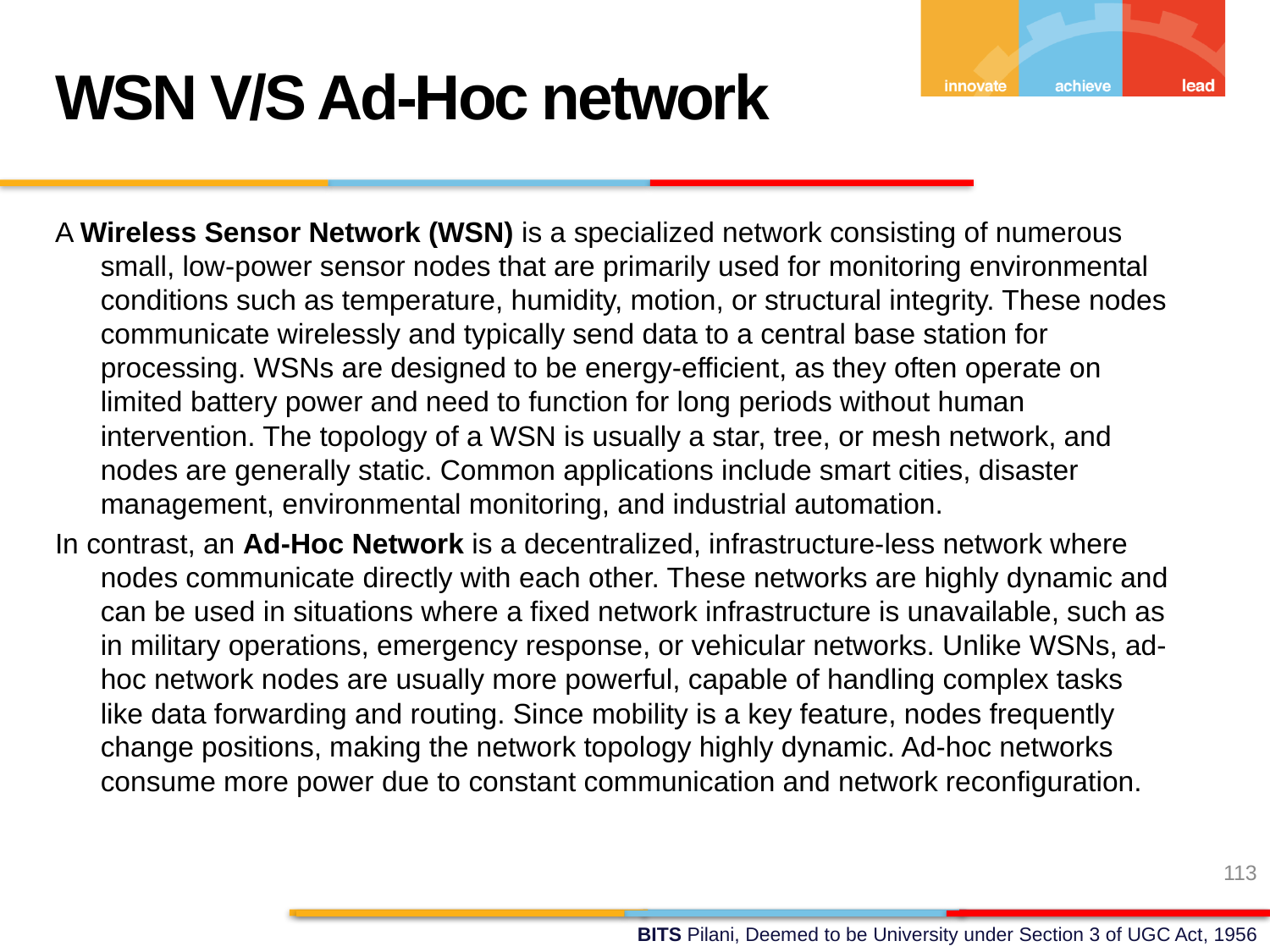

WSN V/S Ad-Hoc network
A Wireless Sensor Network (WSN) is a specialized network consisting of numerous small, low-power sensor nodes that are primarily used for monitoring environmental conditions such as temperature, humidity, motion, or structural integrity. These nodes communicate wirelessly and typically send data to a central base station for processing. WSNs are designed to be energy-efficient, as they often operate on limited battery power and need to function for long periods without human intervention. The topology of a WSN is usually a star, tree, or mesh network, and nodes are generally static. Common applications include smart cities, disaster management, environmental monitoring, and industrial automation.
In contrast, an Ad-Hoc Network is a decentralized, infrastructure-less network where nodes communicate directly with each other. These networks are highly dynamic and can be used in situations where a fixed network infrastructure is unavailable, such as in military operations, emergency response, or vehicular networks. Unlike WSNs, ad-hoc network nodes are usually more powerful, capable of handling complex tasks like data forwarding and routing. Since mobility is a key feature, nodes frequently change positions, making the network topology highly dynamic. Ad-hoc networks consume more power due to constant communication and network reconfiguration.

113